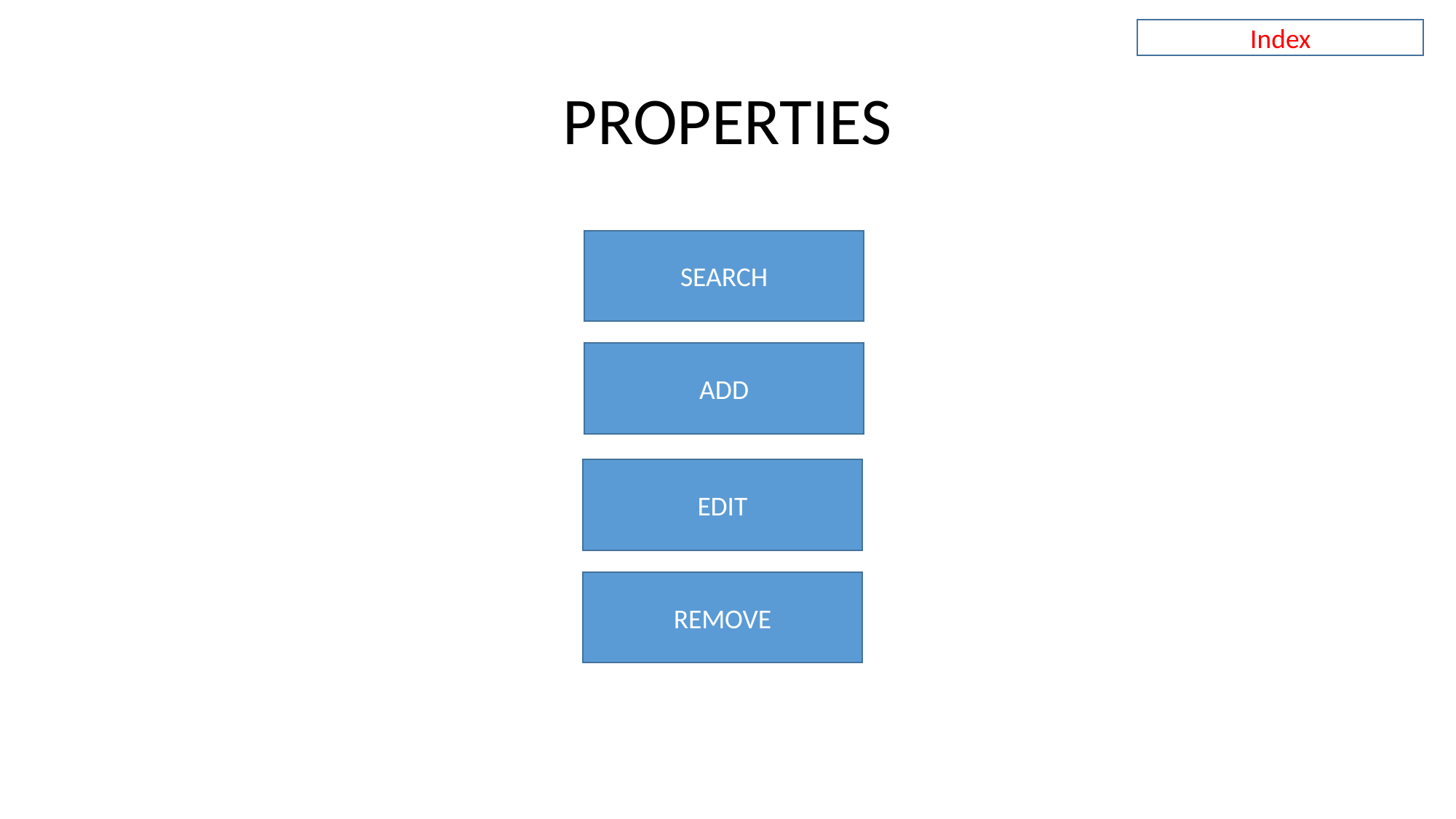

Index
# PROPERTIES

SEARCH
ADD
EDIT
REMOVE